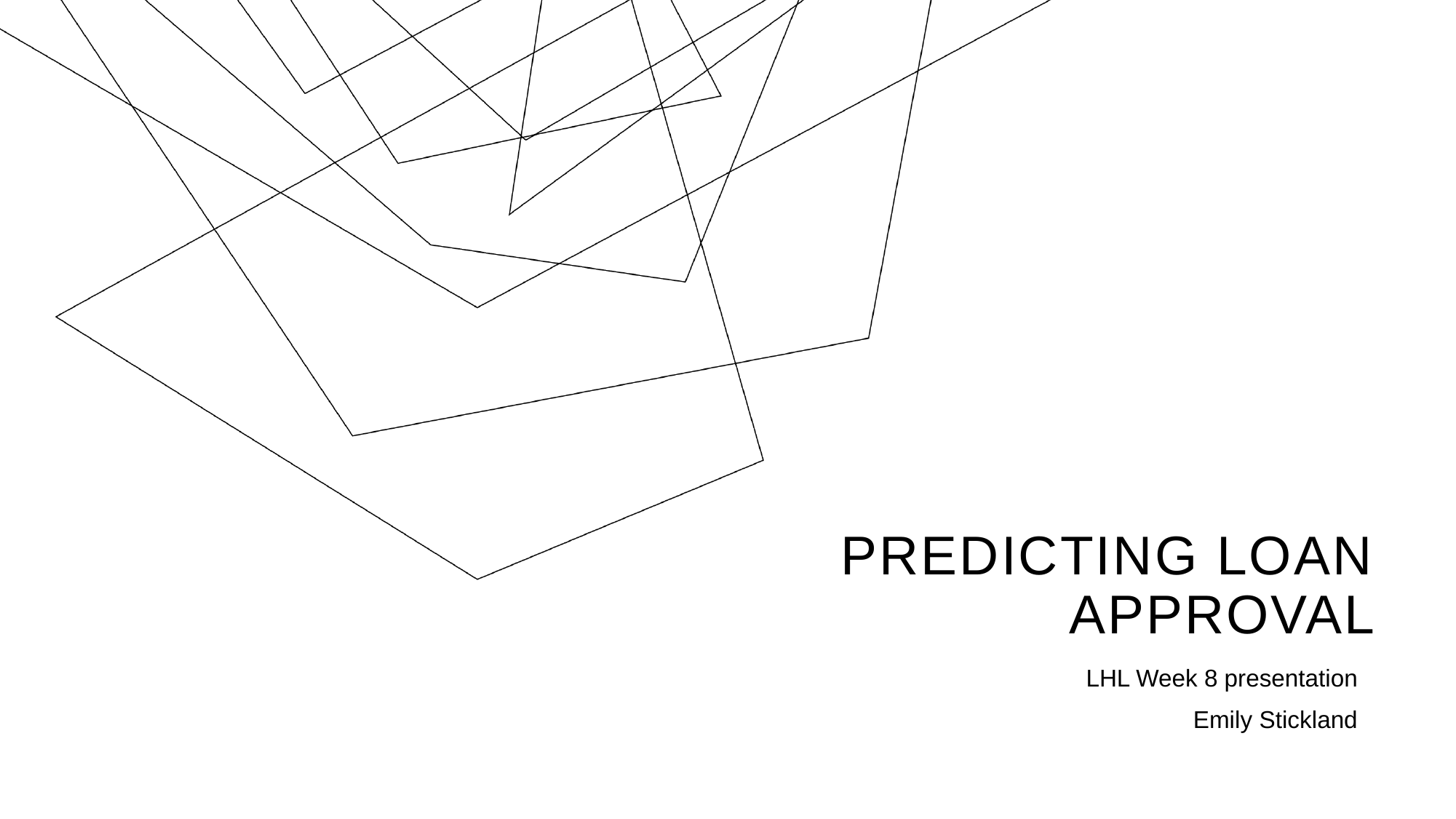

# PREDICTING loan approval
LHL Week 8 presentation
Emily Stickland